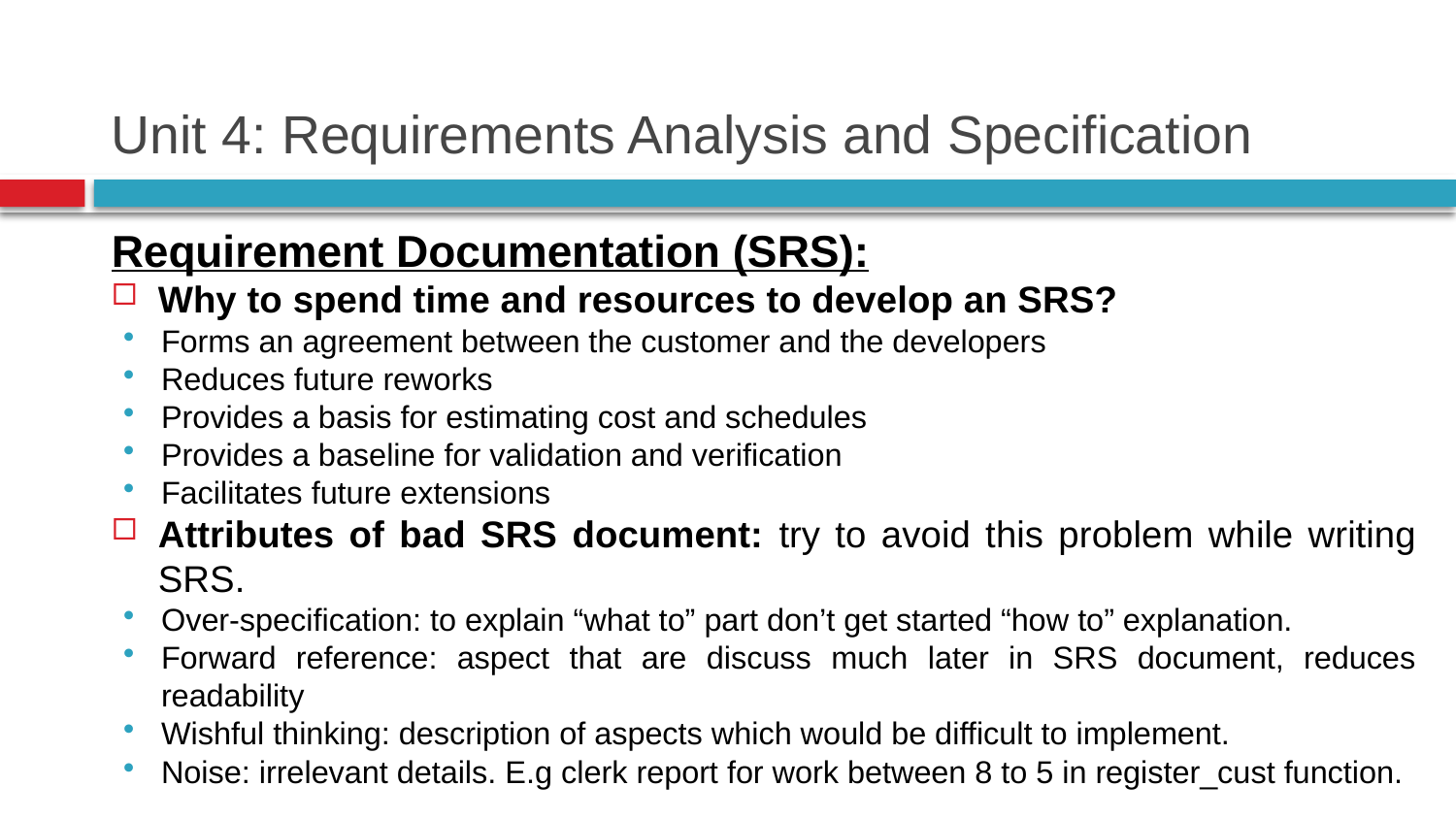

# Unit 4: Requirements Analysis and Specification
Requirement Documentation (SRS):
Why to spend time and resources to develop an SRS?
Forms an agreement between the customer and the developers
Reduces future reworks
Provides a basis for estimating cost and schedules
Provides a baseline for validation and verification
Facilitates future extensions
Attributes of bad SRS document: try to avoid this problem while writing SRS.
Over-specification: to explain “what to” part don’t get started “how to” explanation.
Forward reference: aspect that are discuss much later in SRS document, reduces readability
Wishful thinking: description of aspects which would be difficult to implement.
Noise: irrelevant details. E.g clerk report for work between 8 to 5 in register_cust function.